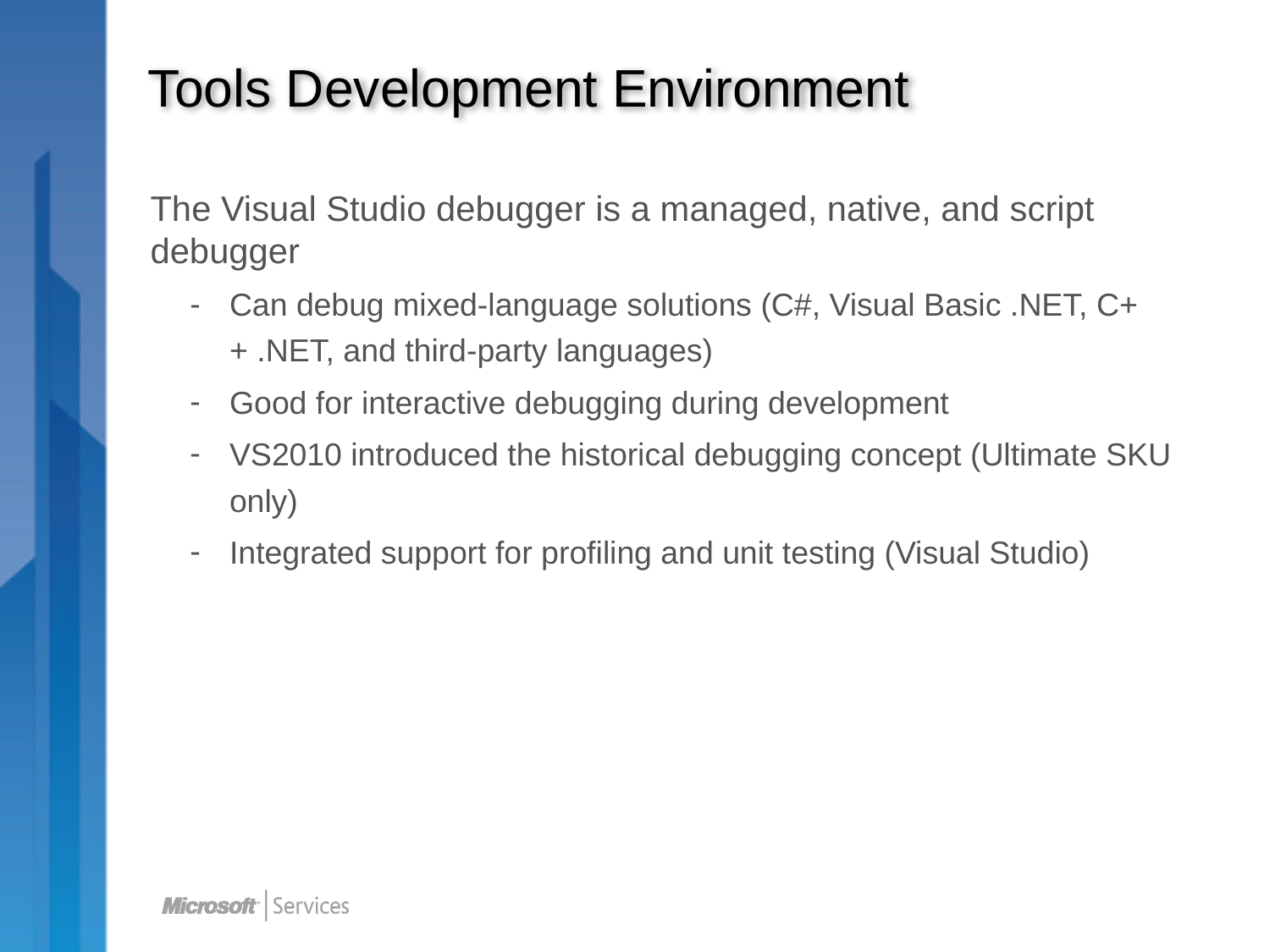

# Tools Development Environment
The Visual Studio debugger is a managed, native, and script debugger
Can debug mixed-language solutions (C#, Visual Basic .NET, C++ .NET, and third-party languages)
Good for interactive debugging during development
VS2010 introduced the historical debugging concept (Ultimate SKU only)
Integrated support for profiling and unit testing (Visual Studio)